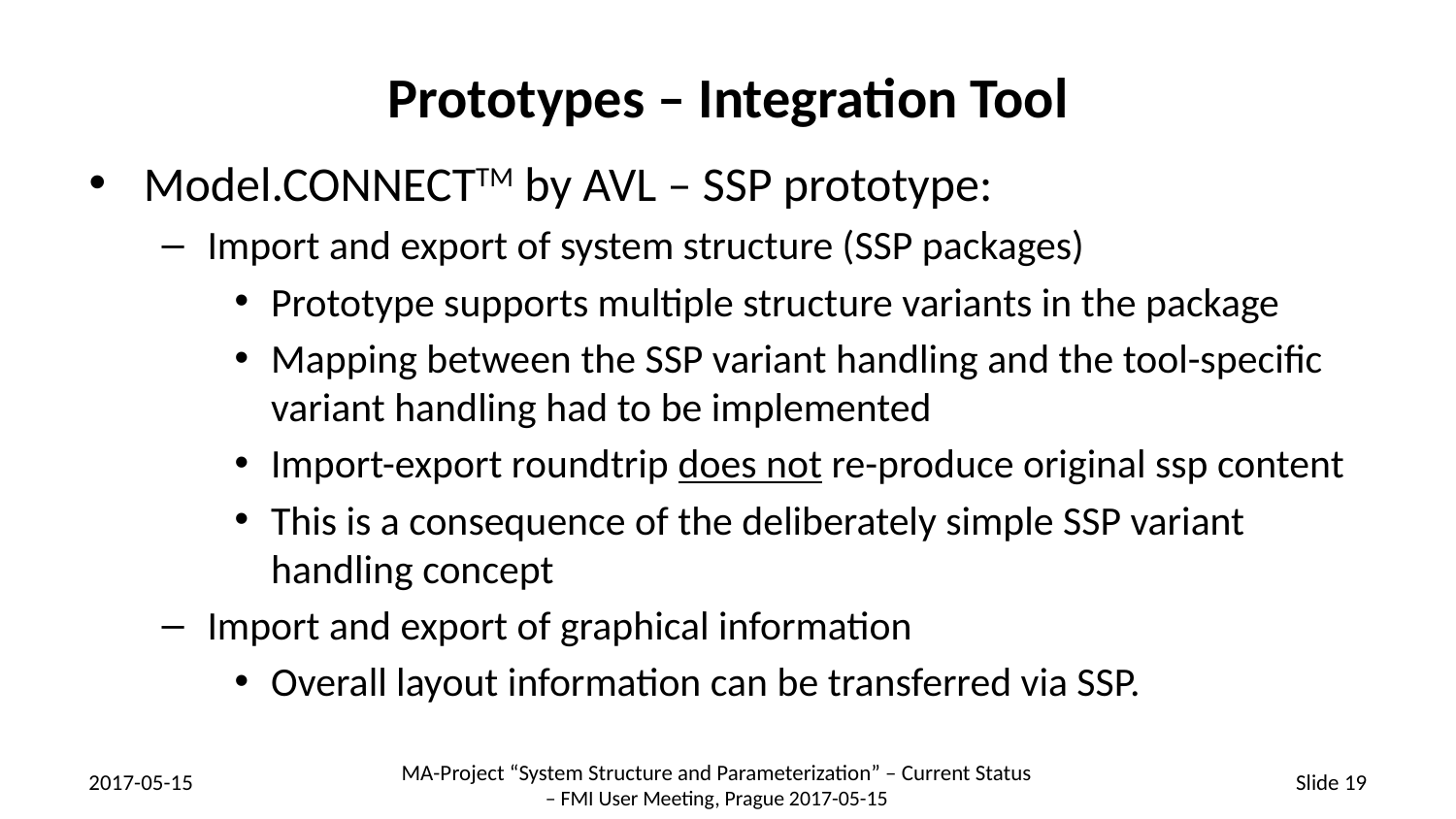

# Prototypes – Integration Tool
Model.CONNECTTM by AVL – SSP prototype:
Import and export of system structure (SSP packages)
Prototype supports multiple structure variants in the package
Mapping between the SSP variant handling and the tool-specific variant handling had to be implemented
Import-export roundtrip does not re-produce original ssp content
This is a consequence of the deliberately simple SSP variant handling concept
Import and export of graphical information
Overall layout information can be transferred via SSP.
MA-Project “System Structure and Parameterization” – Current Status
– FMI User Meeting, Prague 2017-05-15